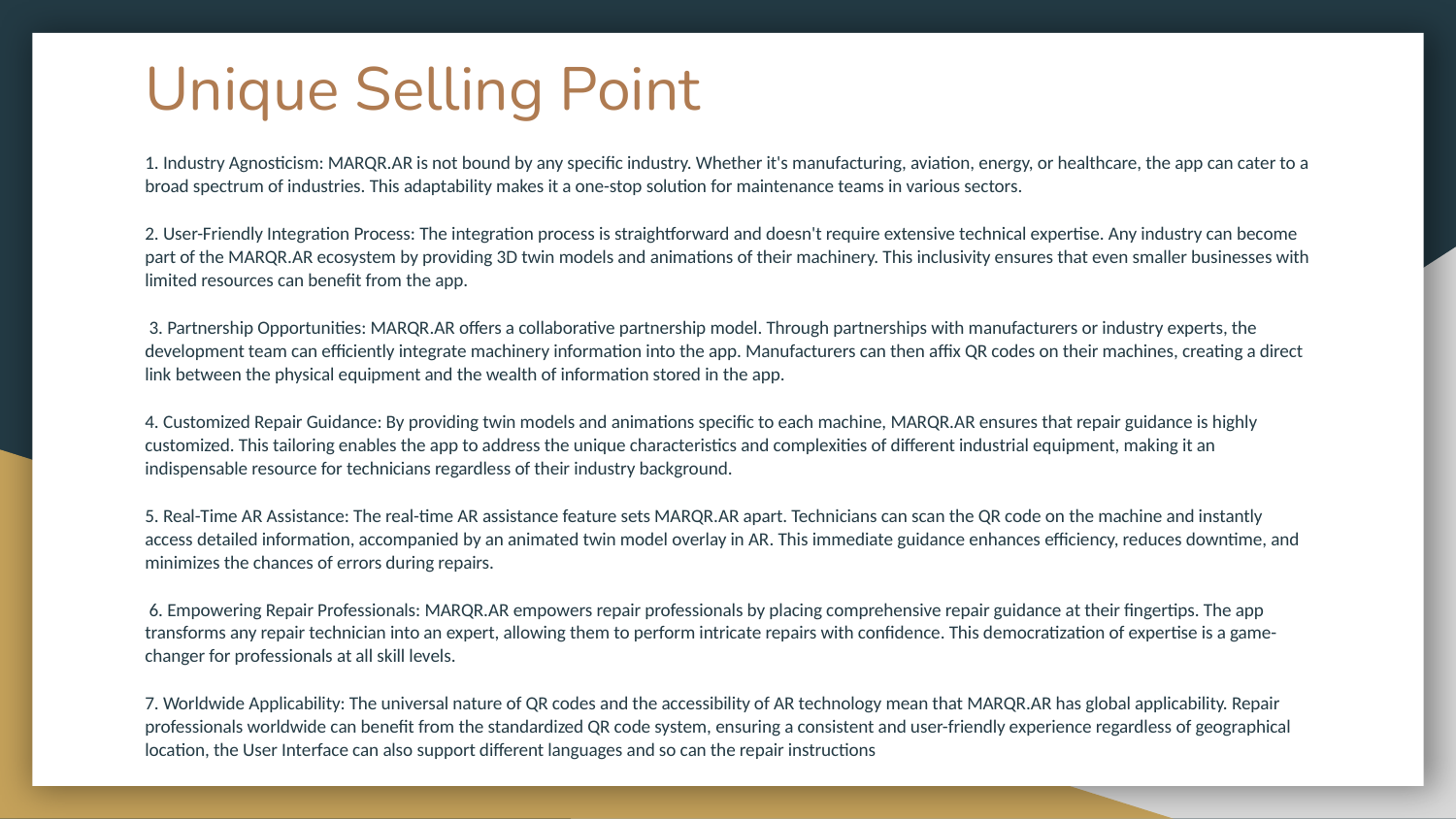

# Unique Selling Point
1. Industry Agnosticism: MARQR.AR is not bound by any specific industry. Whether it's manufacturing, aviation, energy, or healthcare, the app can cater to a broad spectrum of industries. This adaptability makes it a one-stop solution for maintenance teams in various sectors.
2. User-Friendly Integration Process: The integration process is straightforward and doesn't require extensive technical expertise. Any industry can become part of the MARQR.AR ecosystem by providing 3D twin models and animations of their machinery. This inclusivity ensures that even smaller businesses with limited resources can benefit from the app.
 3. Partnership Opportunities: MARQR.AR offers a collaborative partnership model. Through partnerships with manufacturers or industry experts, the development team can efficiently integrate machinery information into the app. Manufacturers can then affix QR codes on their machines, creating a direct link between the physical equipment and the wealth of information stored in the app.
4. Customized Repair Guidance: By providing twin models and animations specific to each machine, MARQR.AR ensures that repair guidance is highly customized. This tailoring enables the app to address the unique characteristics and complexities of different industrial equipment, making it an indispensable resource for technicians regardless of their industry background.
5. Real-Time AR Assistance: The real-time AR assistance feature sets MARQR.AR apart. Technicians can scan the QR code on the machine and instantly access detailed information, accompanied by an animated twin model overlay in AR. This immediate guidance enhances efficiency, reduces downtime, and minimizes the chances of errors during repairs.
 6. Empowering Repair Professionals: MARQR.AR empowers repair professionals by placing comprehensive repair guidance at their fingertips. The app transforms any repair technician into an expert, allowing them to perform intricate repairs with confidence. This democratization of expertise is a game-changer for professionals at all skill levels.
7. Worldwide Applicability: The universal nature of QR codes and the accessibility of AR technology mean that MARQR.AR has global applicability. Repair professionals worldwide can benefit from the standardized QR code system, ensuring a consistent and user-friendly experience regardless of geographical location, the User Interface can also support different languages and so can the repair instructions